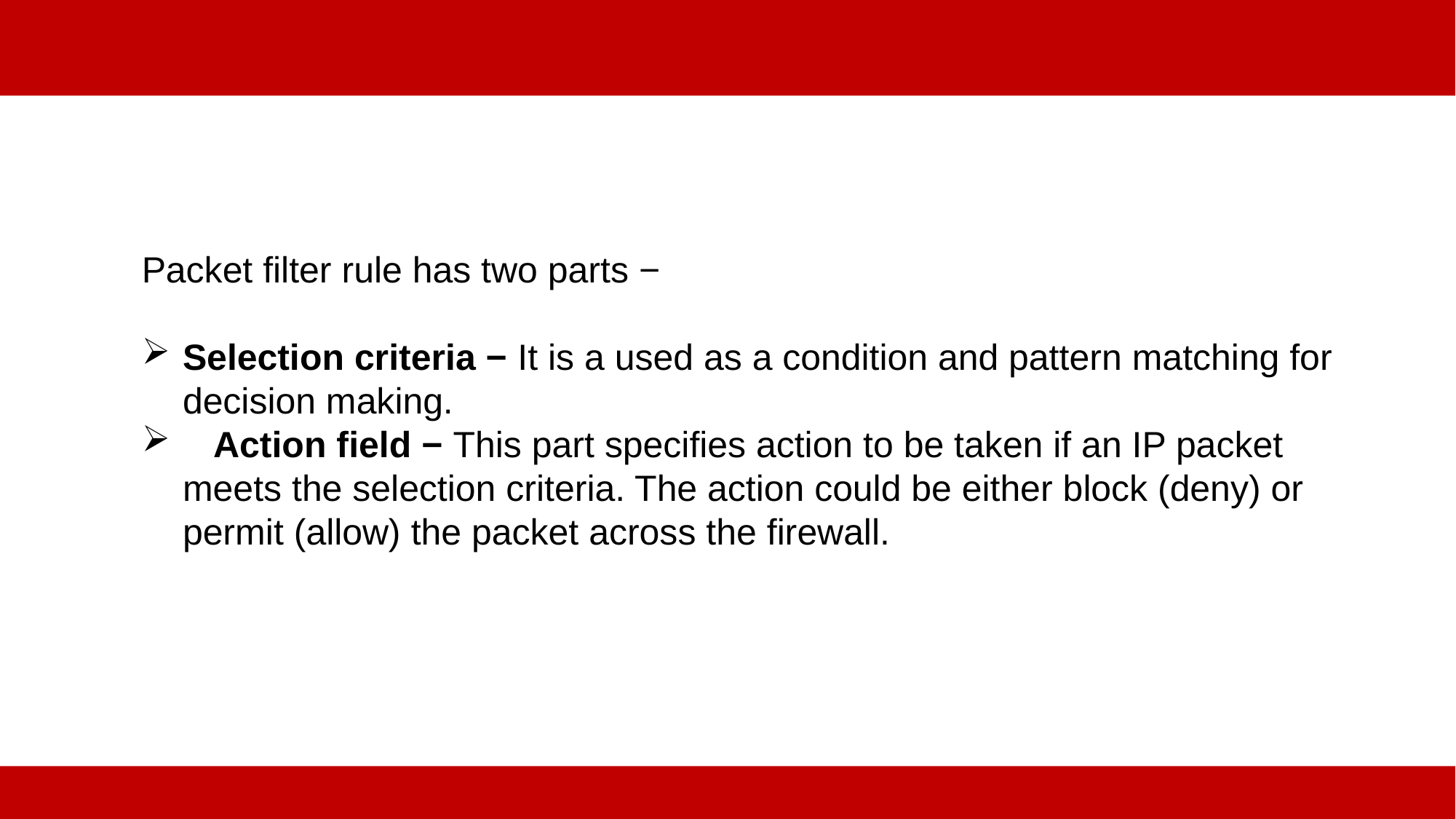

Packet filter rule has two parts −

Selection criteria − It is a used as a condition and pattern matching for decision making.
   Action field − This part specifies action to be taken if an IP packet meets the selection criteria. The action could be either block (deny) or permit (allow) the packet across the firewall.